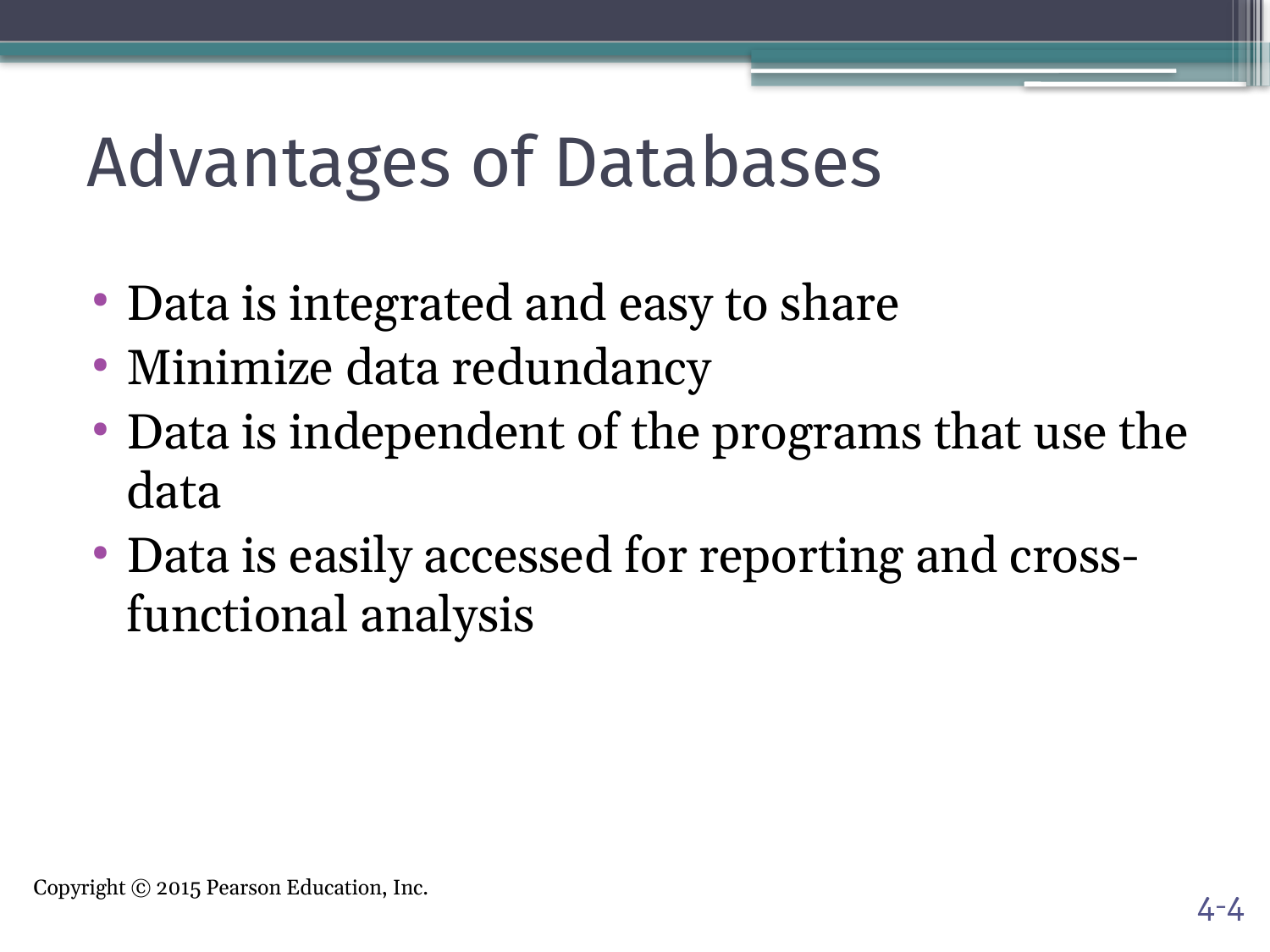

Advantages of Databases
Data is integrated and easy to share
Minimize data redundancy
Data is independent of the programs that use the data
Data is easily accessed for reporting and cross-functional analysis

4-4